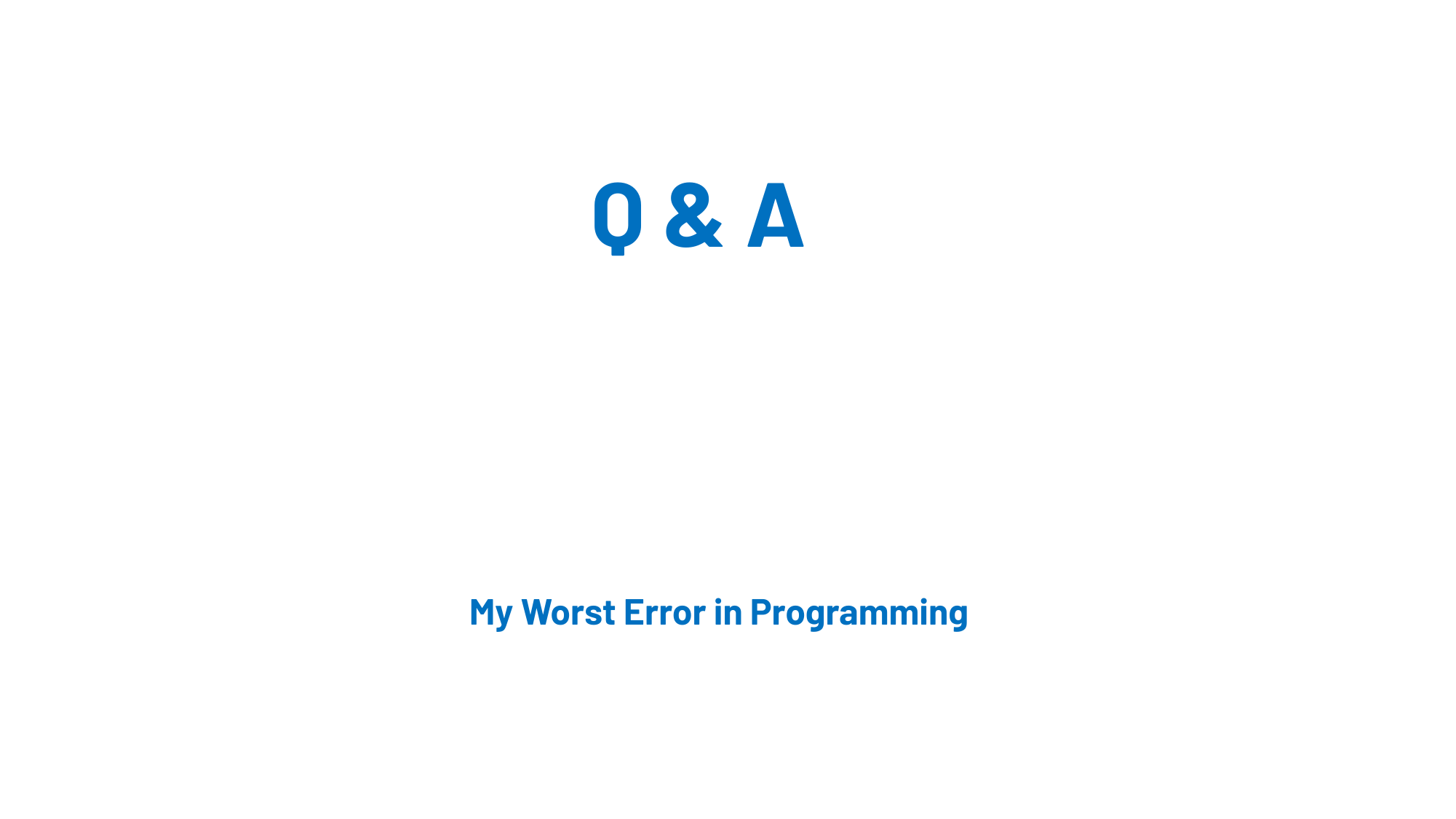

Q & A

My Worst Error in Programming